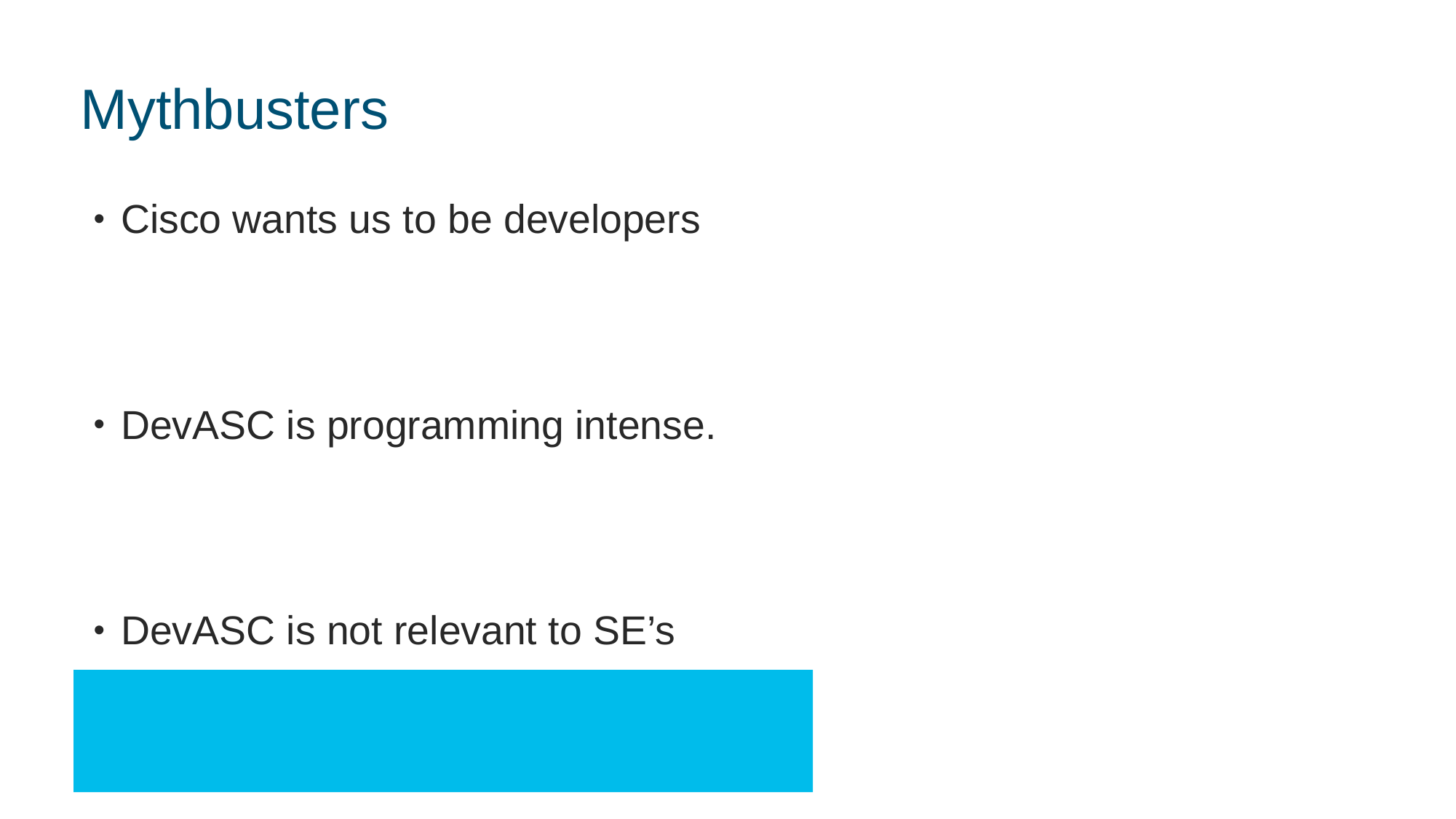

# Mythbusters
Cisco wants us to be developers

DevASC is programming intense.

DevASC is not relevant to SE’s